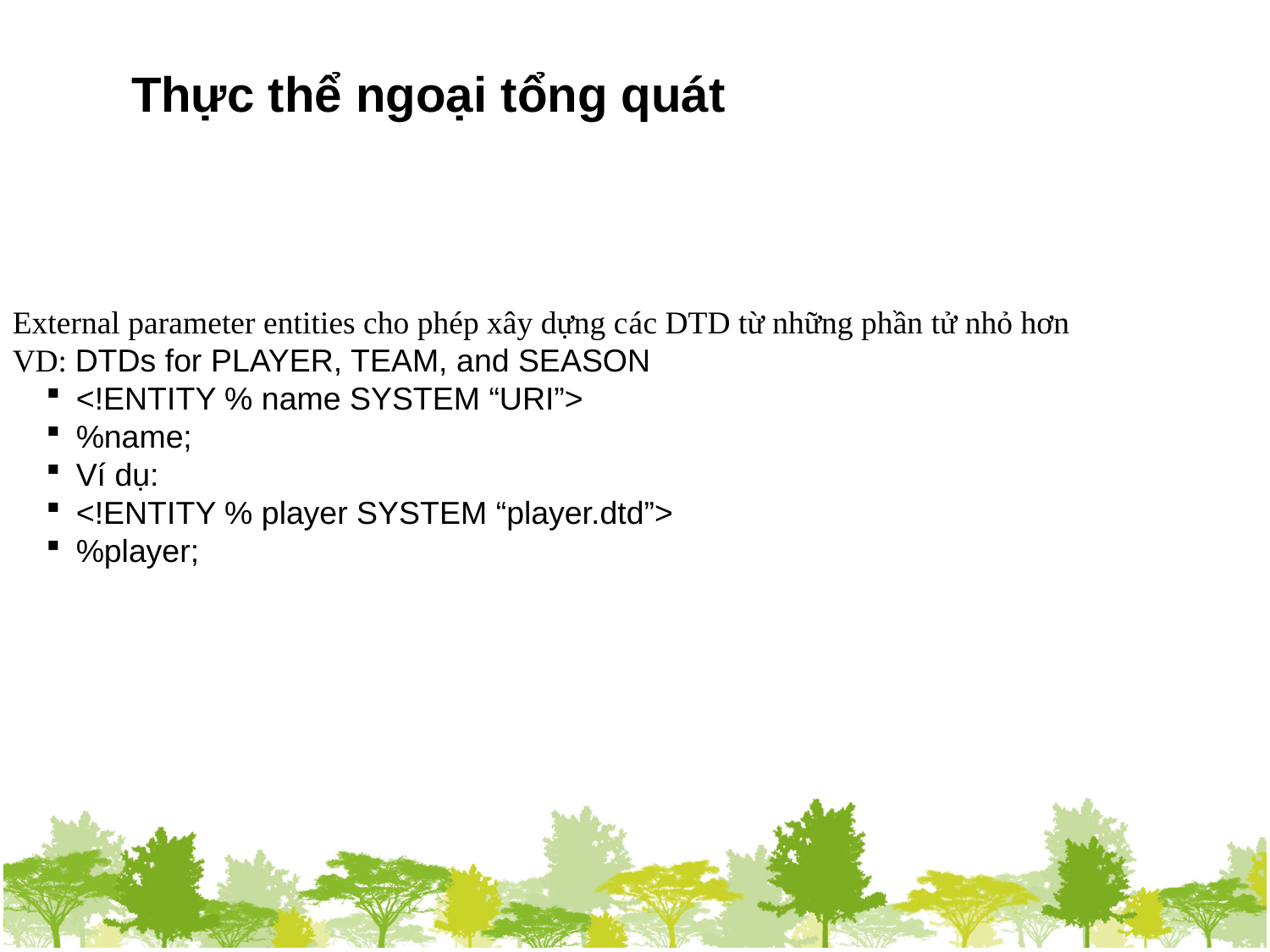

Thực thể ngoại tổng quát
External parameter entities cho phép xây dựng các DTD từ những phần tử nhỏ hơn
VD: DTDs for PLAYER, TEAM, and SEASON
<!ENTITY % name SYSTEM “URI”>
%name;
Ví dụ:
<!ENTITY % player SYSTEM “player.dtd”>
%player;